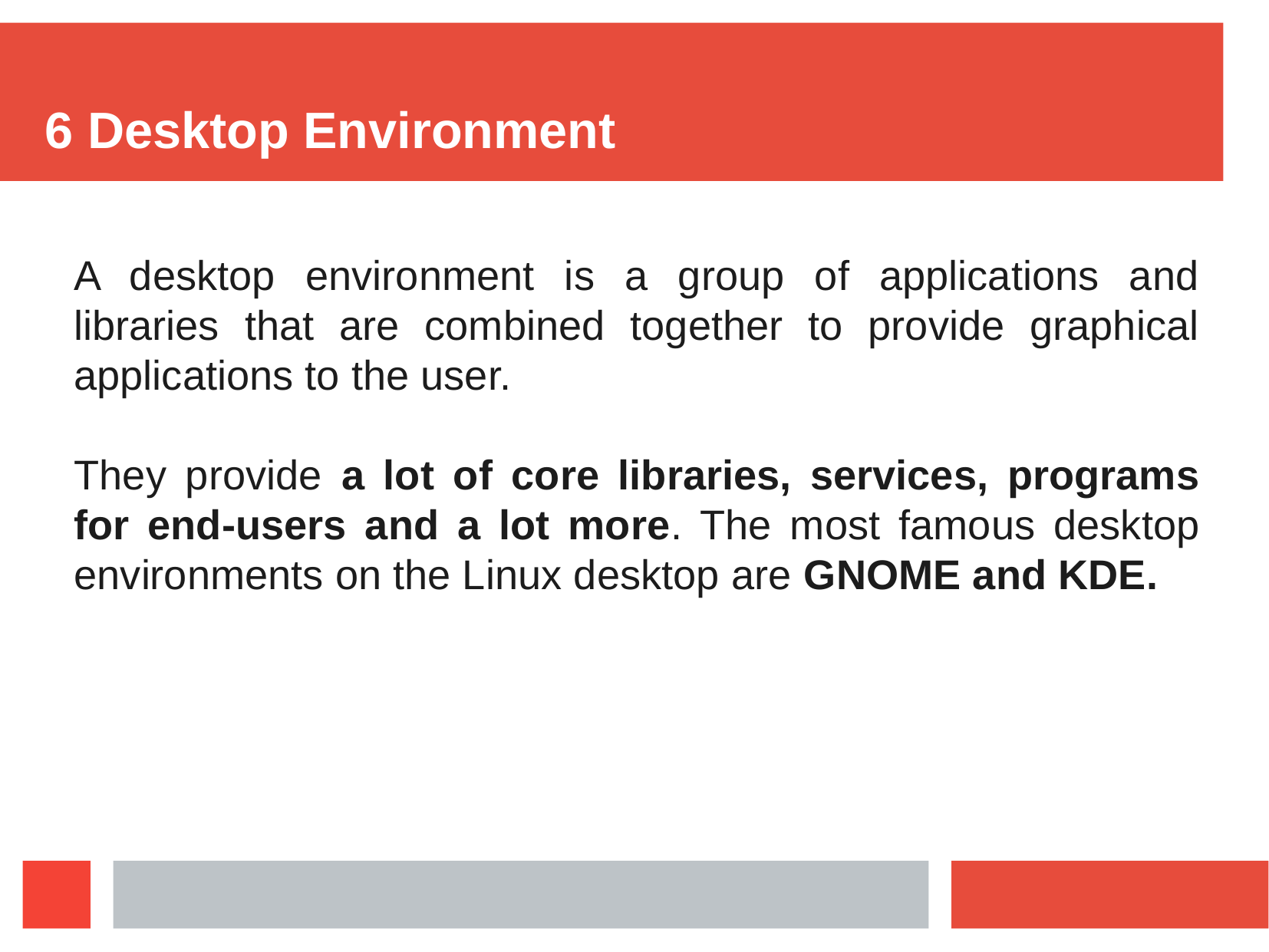

6 Desktop Environment
A desktop environment is a group of applications and libraries that are combined together to provide graphical applications to the user.

They provide a lot of core libraries, services, programs for end-users and a lot more. The most famous desktop environments on the Linux desktop are GNOME and KDE.